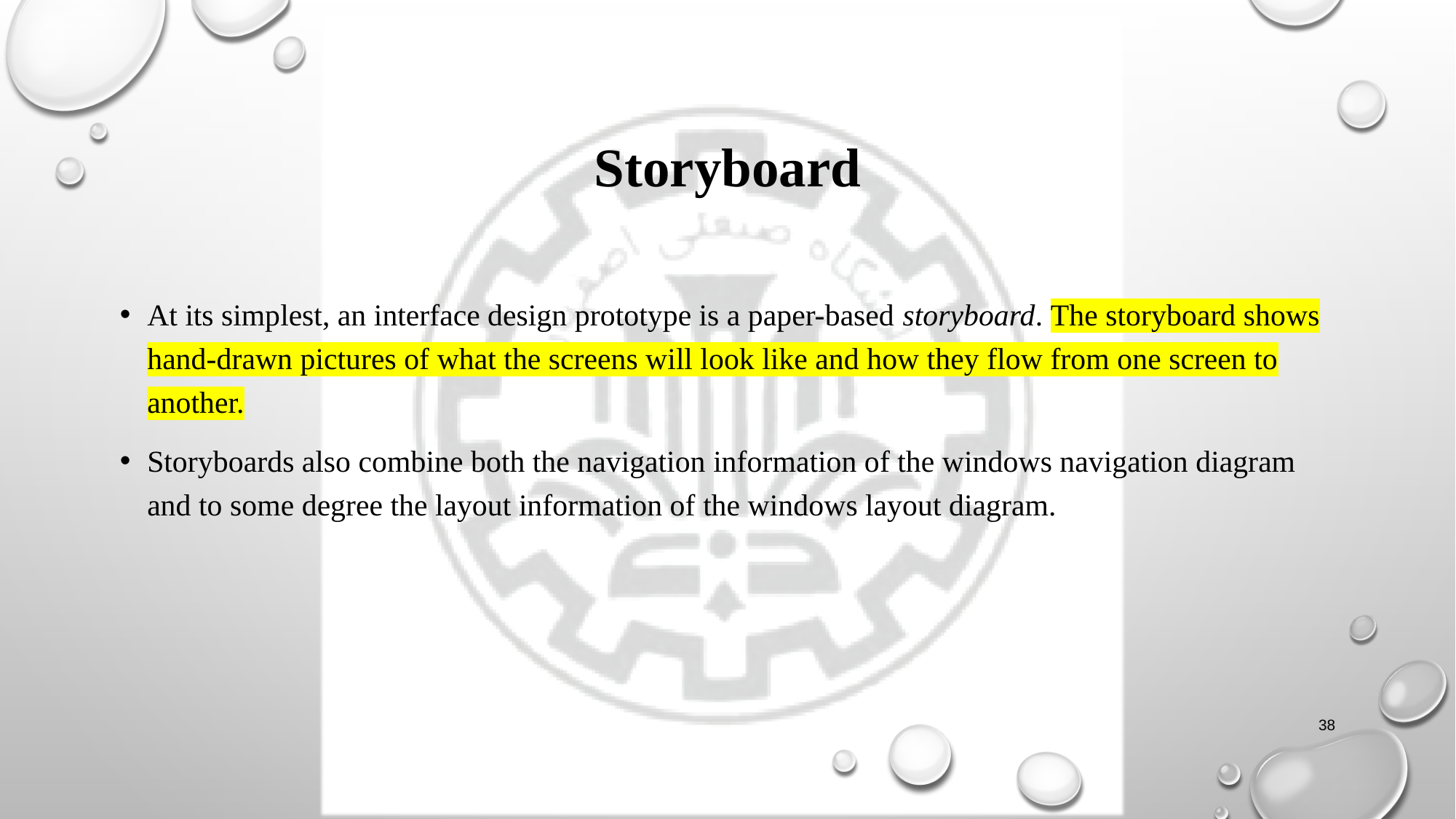

# Storyboard
At its simplest, an interface design prototype is a paper-based storyboard. The storyboard shows hand-drawn pictures of what the screens will look like and how they flow from one screen to another.
Storyboards also combine both the navigation information of the windows navigation diagram and to some degree the layout information of the windows layout diagram.

38